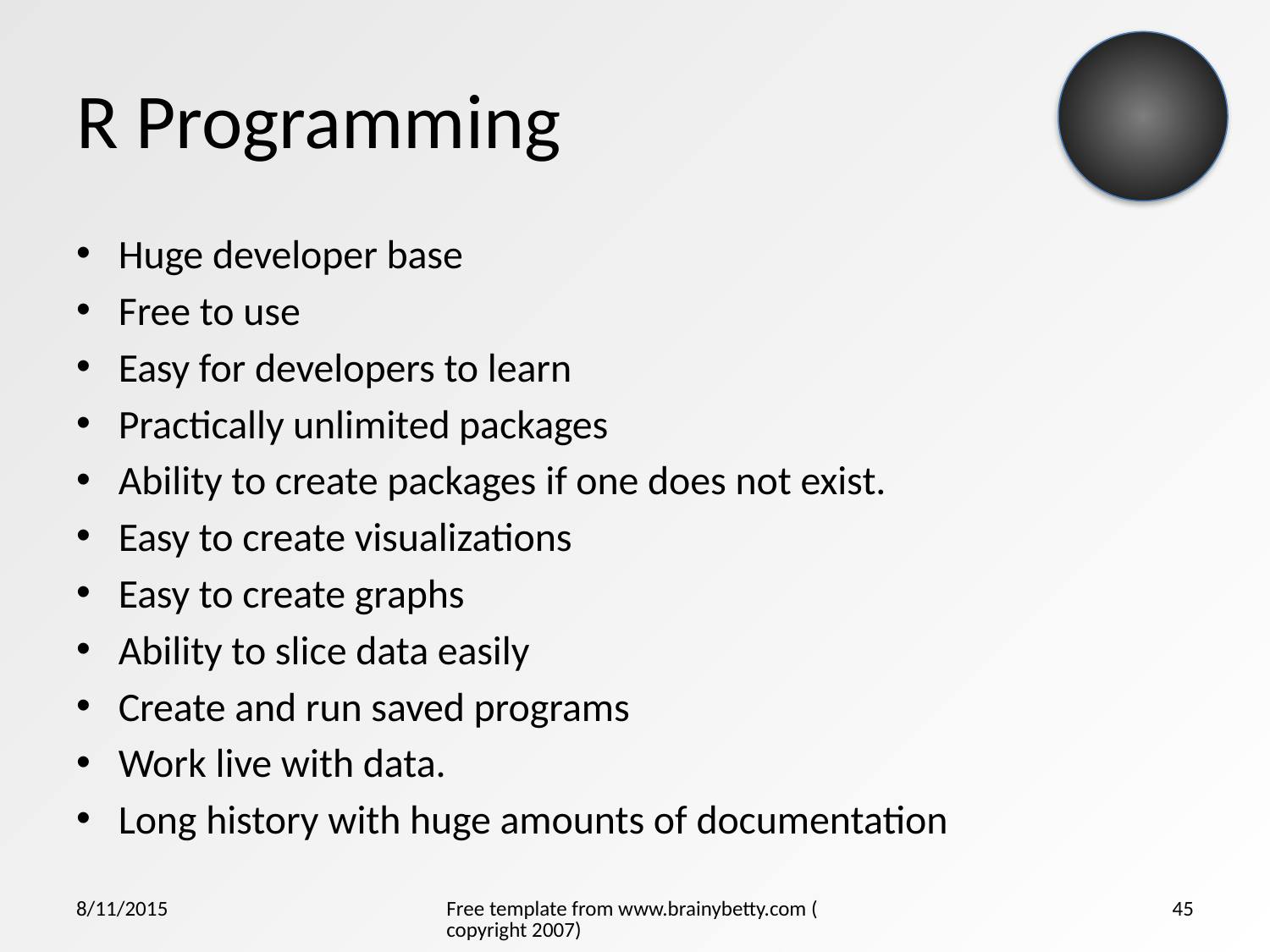

# R Programming
Huge developer base
Free to use
Easy for developers to learn
Practically unlimited packages
Ability to create packages if one does not exist.
Easy to create visualizations
Easy to create graphs
Ability to slice data easily
Create and run saved programs
Work live with data.
Long history with huge amounts of documentation

8/11/2015
Free template from www.brainybetty.com (copyright 2007)
45